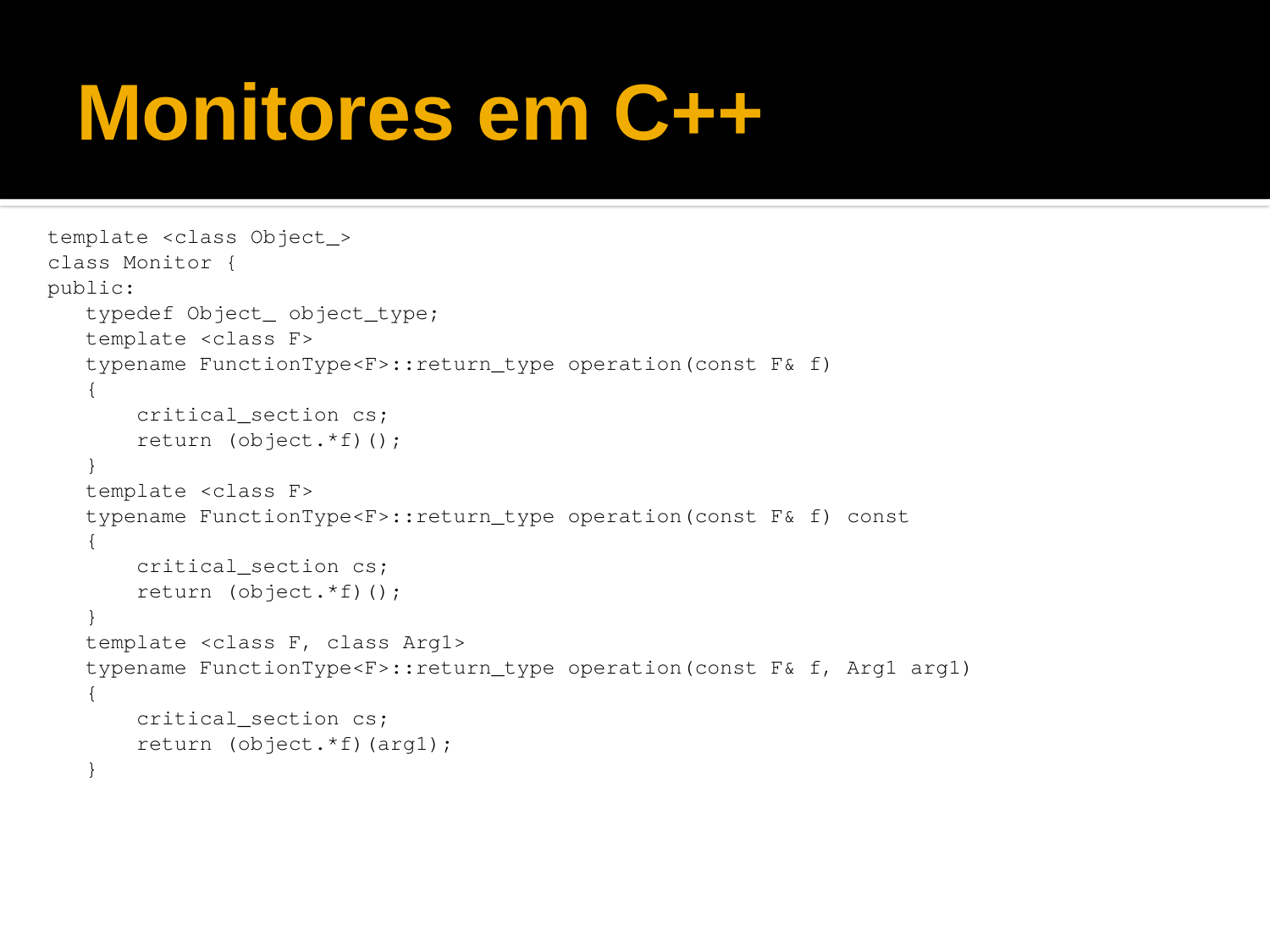

# Monitores em C++
template <class Object_>
class Monitor {
public:
   typedef Object_ object_type;
   template <class F>
   typename FunctionType<F>::return_type operation(const F& f)
   {
       critical_section cs;
       return (object.*f)();
   }
   template <class F>
   typename FunctionType<F>::return_type operation(const F& f) const
   {
       critical_section cs;
       return (object.*f)();
   }
   template <class F, class Arg1>
   typename FunctionType<F>::return_type operation(const F& f, Arg1 arg1)
   {
       critical_section cs;
       return (object.*f)(arg1);
   }